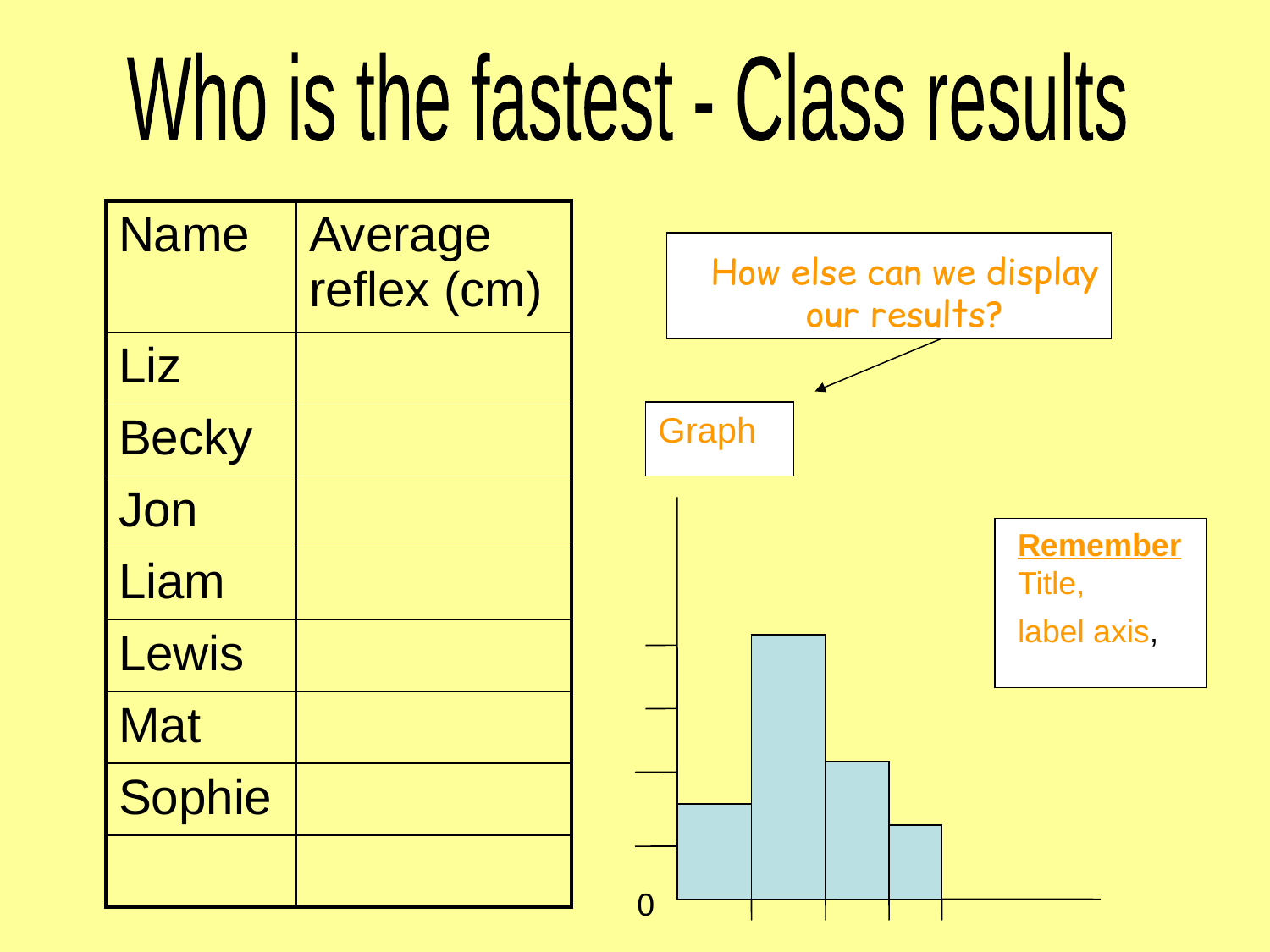

Who is the fastest - Class results
| Name | Average reflex (cm) |
| --- | --- |
| Liz |  |
| Becky |  |
| Jon |  |
| Liam |  |
| Lewis |  |
| Mat |  |
| Sophie |  |
|  |  |

How else can we display our results?

Graph

0

Remember Title,
label axis,